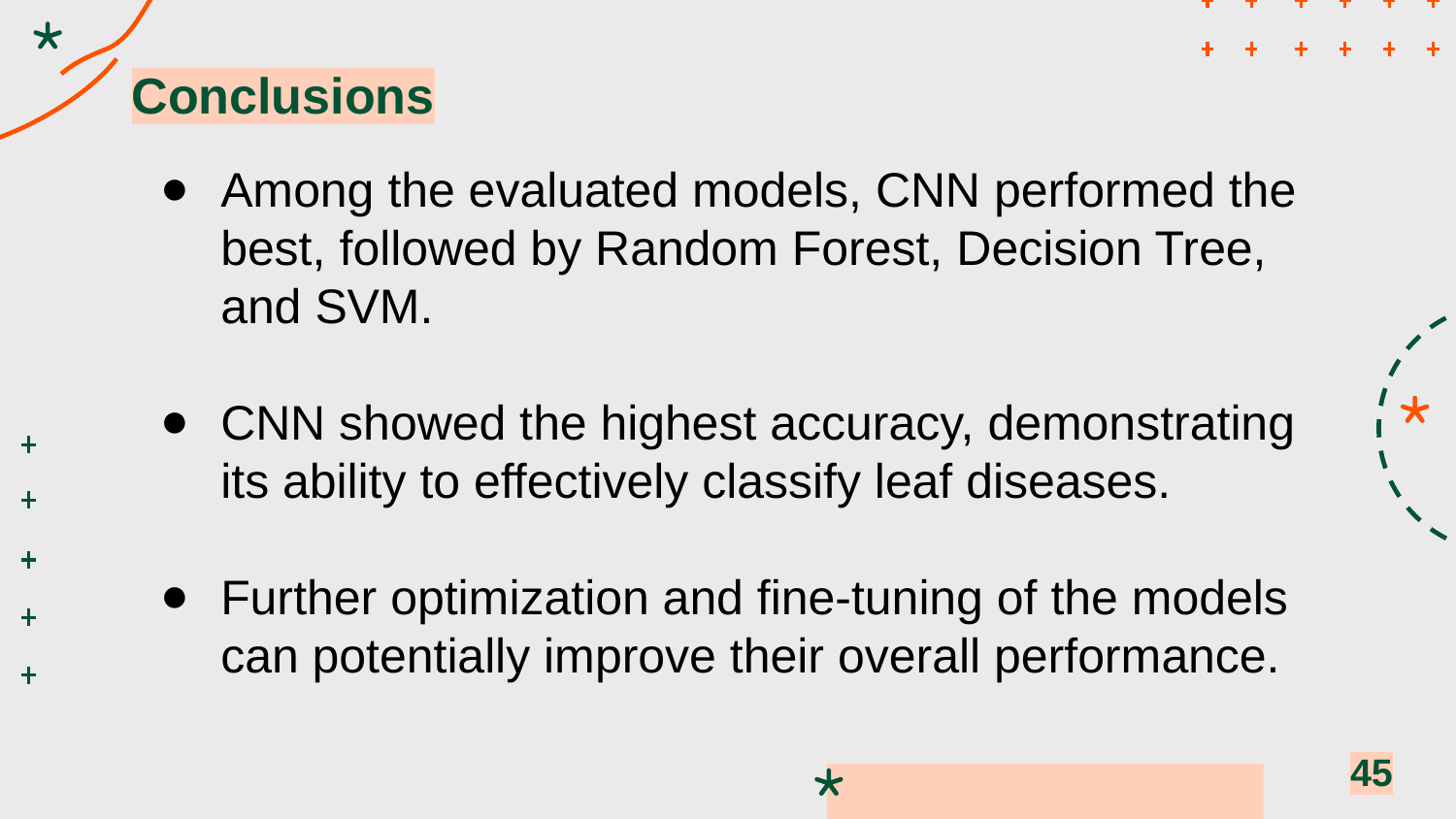

# Conclusions
Among the evaluated models, CNN performed the best, followed by Random Forest, Decision Tree, and SVM.

CNN showed the highest accuracy, demonstrating its ability to effectively classify leaf diseases.

Further optimization and fine-tuning of the models can potentially improve their overall performance.
45